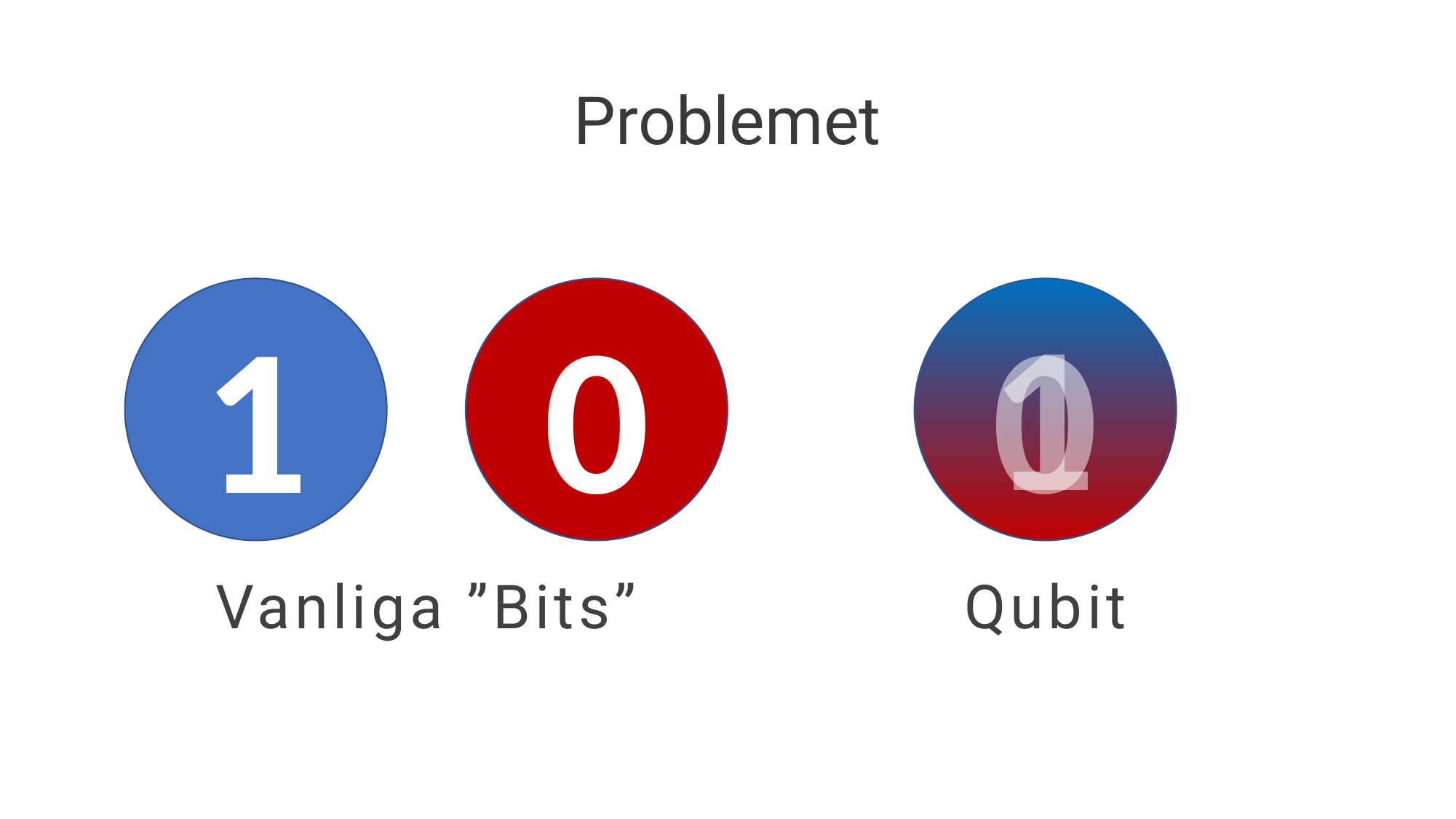

# Problemet
1
1
0
0
Vanliga ”Bits”
Qubit